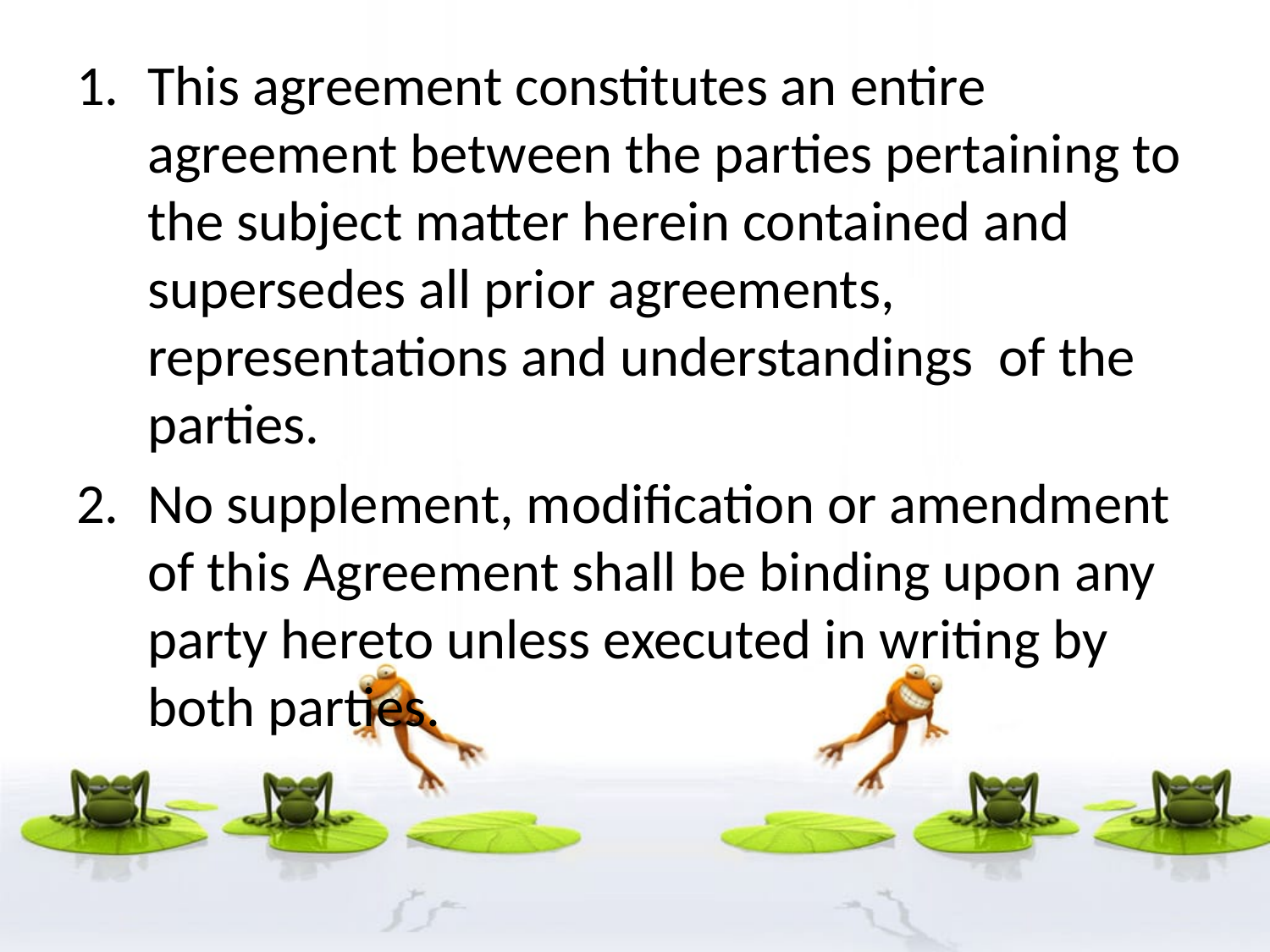

This agreement constitutes an entire agreement between the parties pertaining to the subject matter herein contained and supersedes all prior agreements, representations and understandings  of the parties.
No supplement, modification or amendment of this Agreement shall be binding upon any party hereto unless executed in writing by both parties.